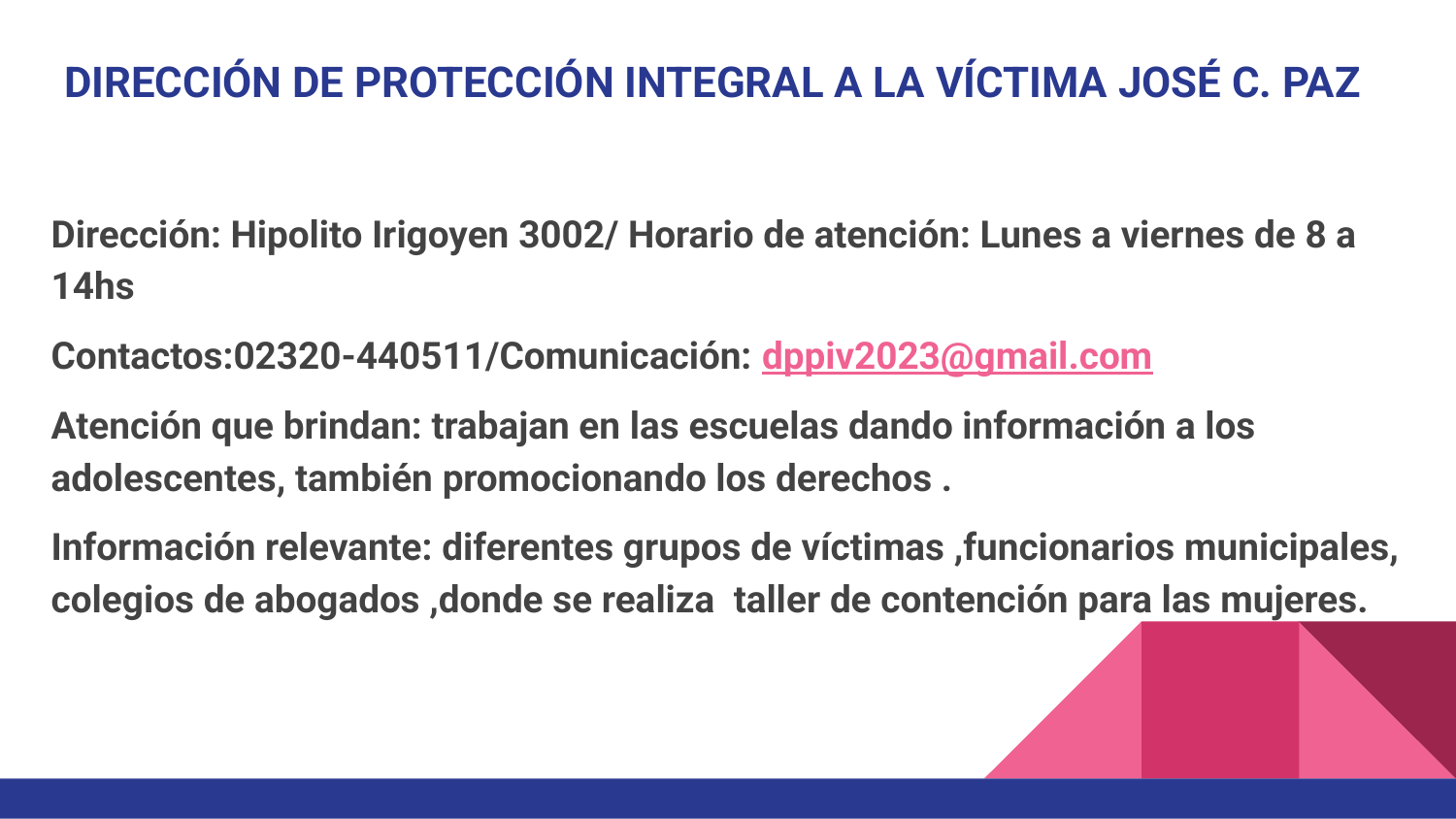

# DIRECCIÓN DE PROTECCIÓN INTEGRAL A LA VÍCTIMA JOSÉ C. PAZ
Dirección: Hipolito Irigoyen 3002/ Horario de atención: Lunes a viernes de 8 a 14hs
Contactos:02320-440511/Comunicación: dppiv2023@gmail.com
Atención que brindan: trabajan en las escuelas dando información a los  adolescentes, también promocionando los derechos .
Información relevante: diferentes grupos de víctimas ,funcionarios municipales, colegios de abogados ,donde se realiza  taller de contención para las mujeres.